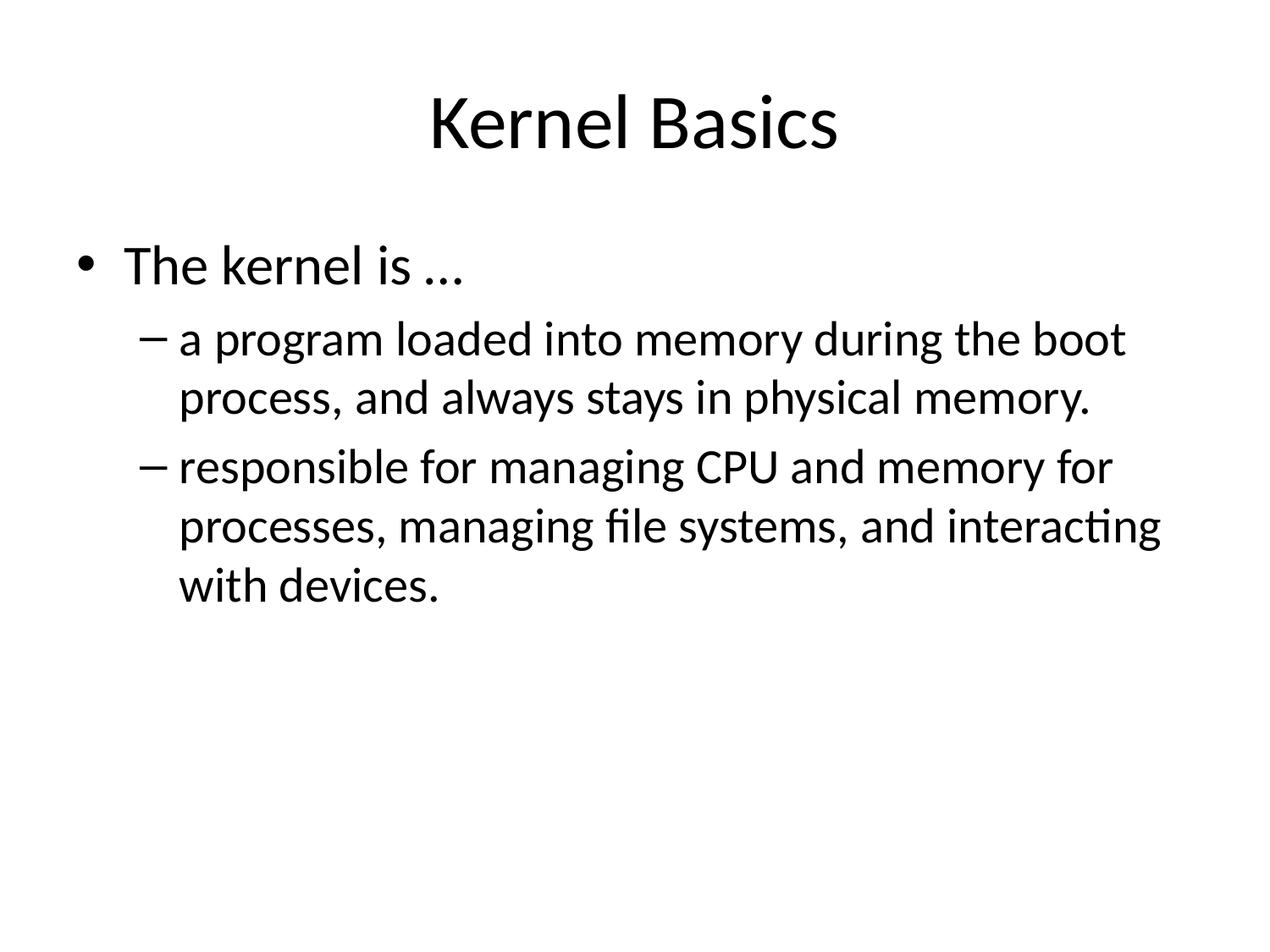

# Kernel Basics
The kernel is …
a program loaded into memory during the boot process, and always stays in physical memory.
responsible for managing CPU and memory for processes, managing file systems, and interacting with devices.